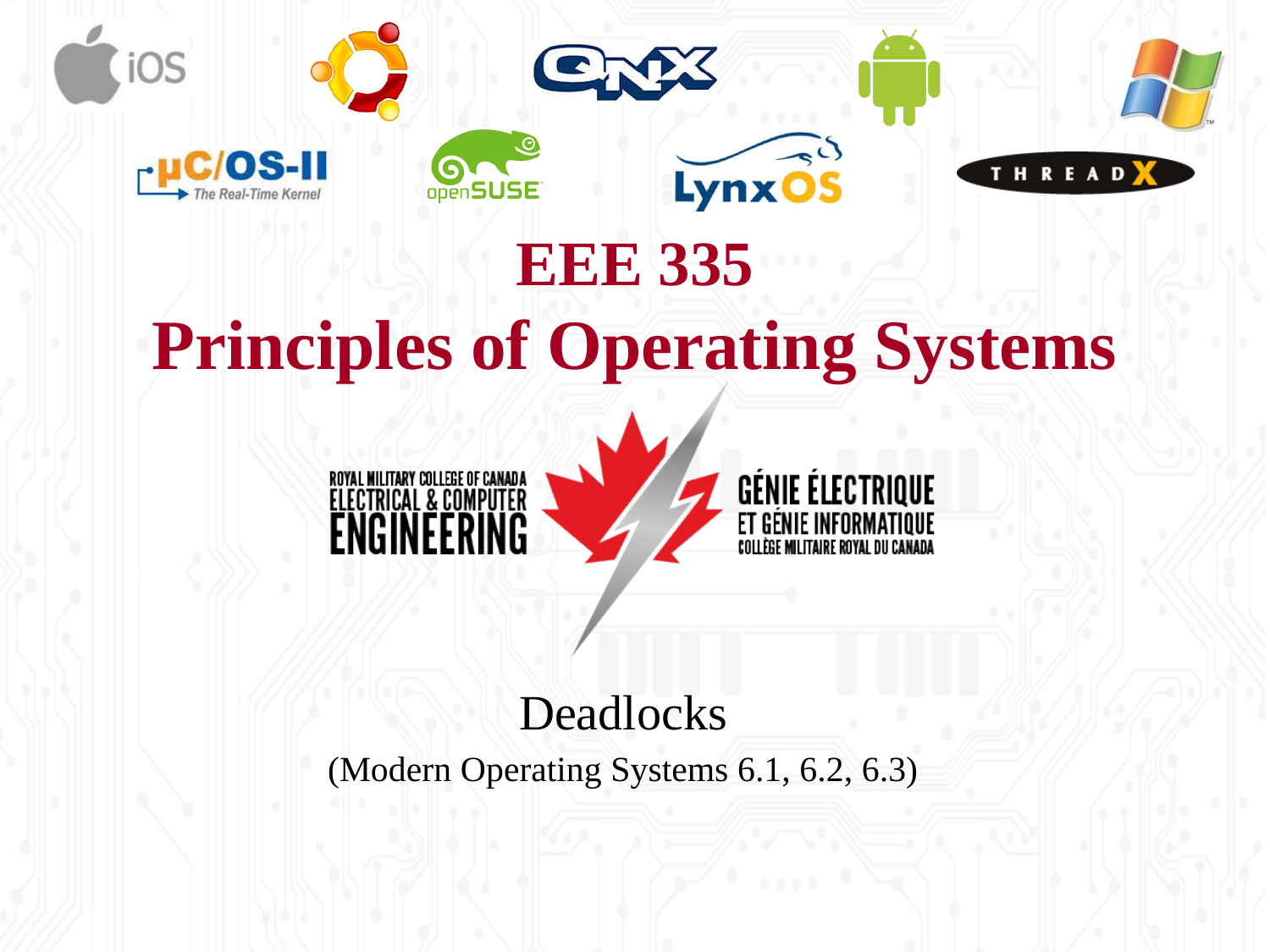

# EEE 335 Principles of Operating Systems
Deadlocks
(Modern Operating Systems 6.1, 6.2, 6.3)